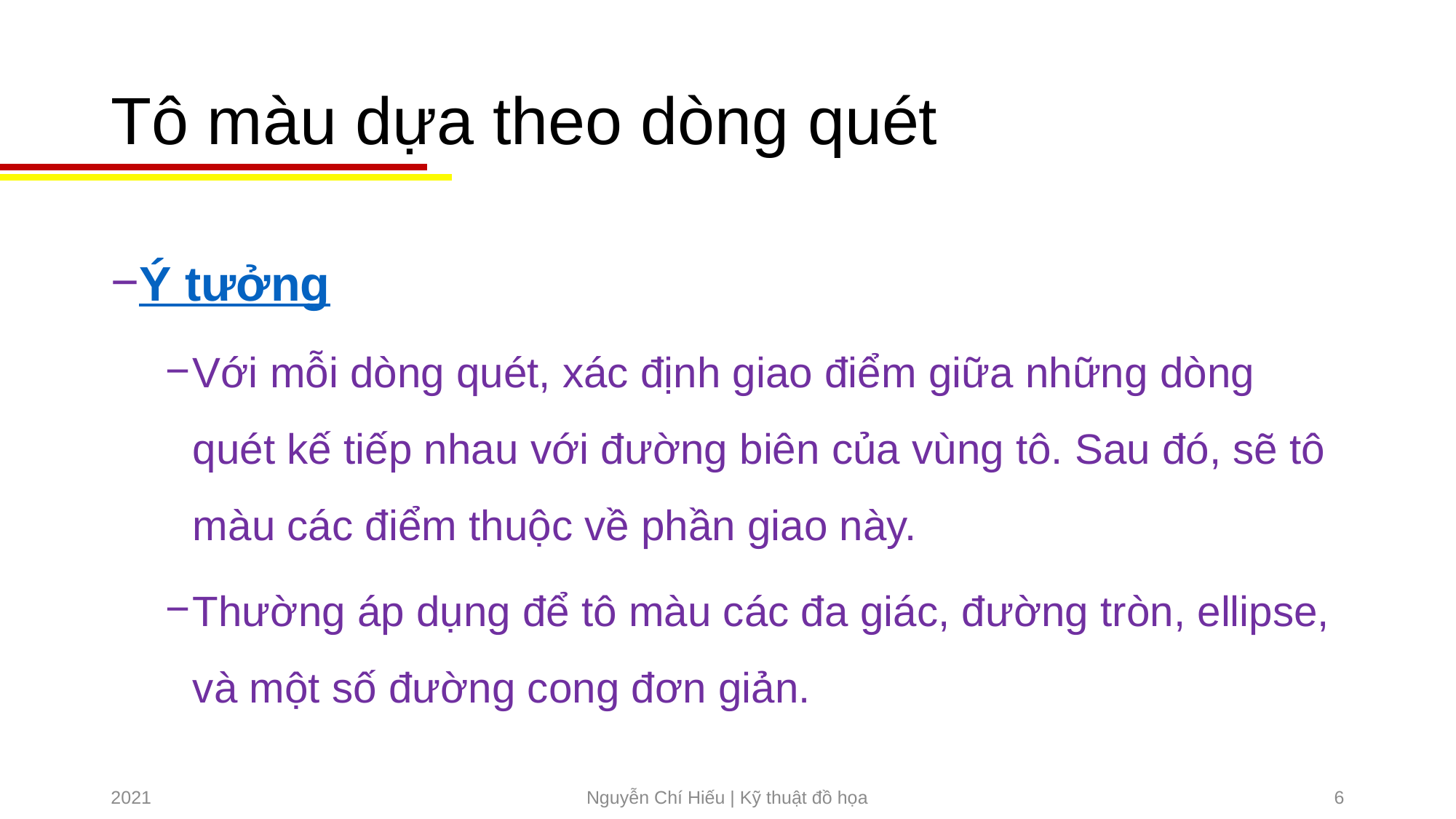

# Tô màu dựa theo dòng quét
Ý tưởng
Với mỗi dòng quét, xác định giao điểm giữa những dòng quét kế tiếp nhau với đường biên của vùng tô. Sau đó, sẽ tô màu các điểm thuộc về phần giao này.
Thường áp dụng để tô màu các đa giác, đường tròn, ellipse, và một số đường cong đơn giản.
2021
Nguyễn Chí Hiếu | Kỹ thuật đồ họa
6